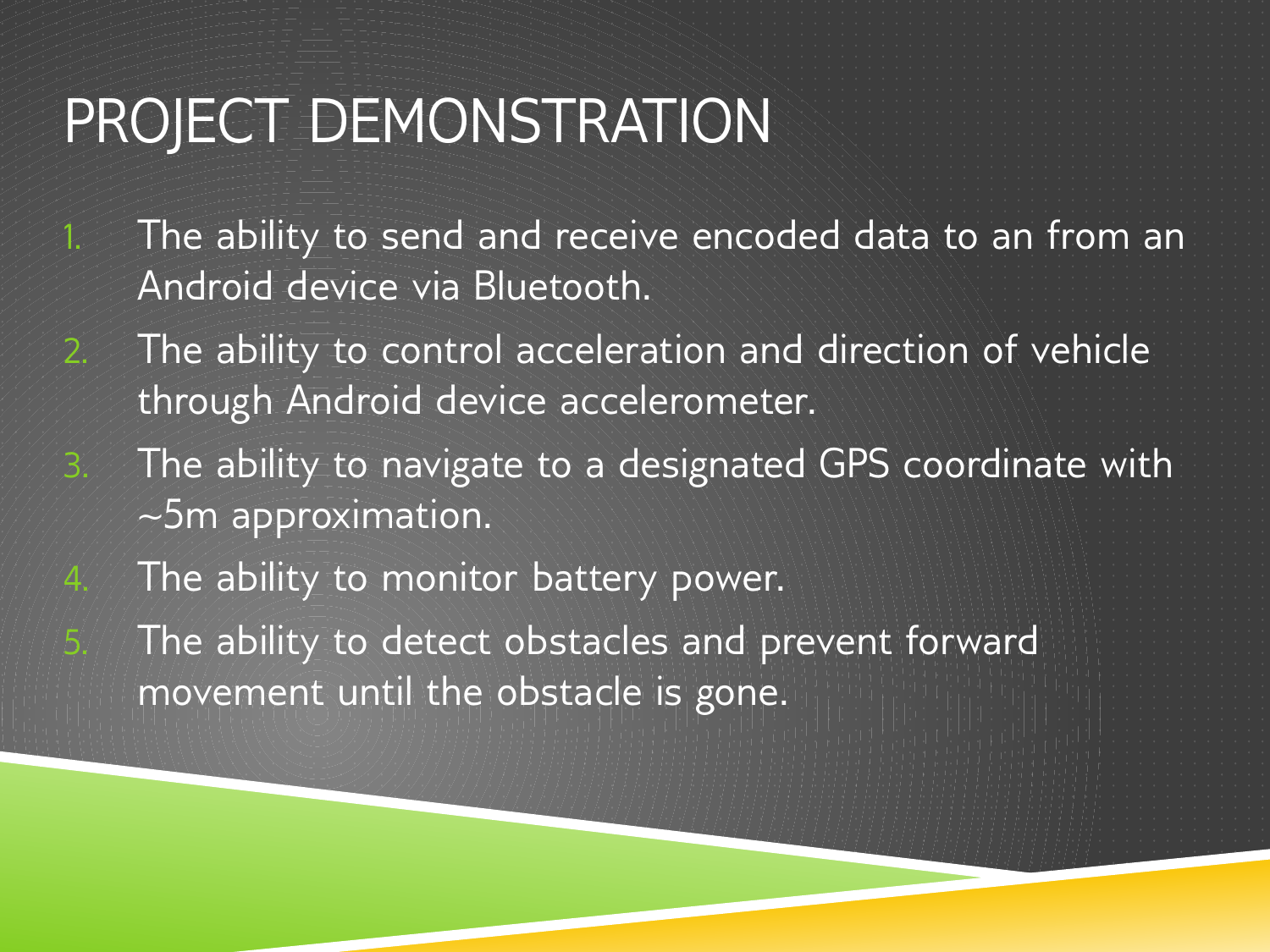

# Project Demonstration
The ability to send and receive encoded data to an from an Android device via Bluetooth.
The ability to control acceleration and direction of vehicle through Android device accelerometer.
The ability to navigate to a designated GPS coordinate with ~5m approximation.
The ability to monitor battery power.
The ability to detect obstacles and prevent forward movement until the obstacle is gone.